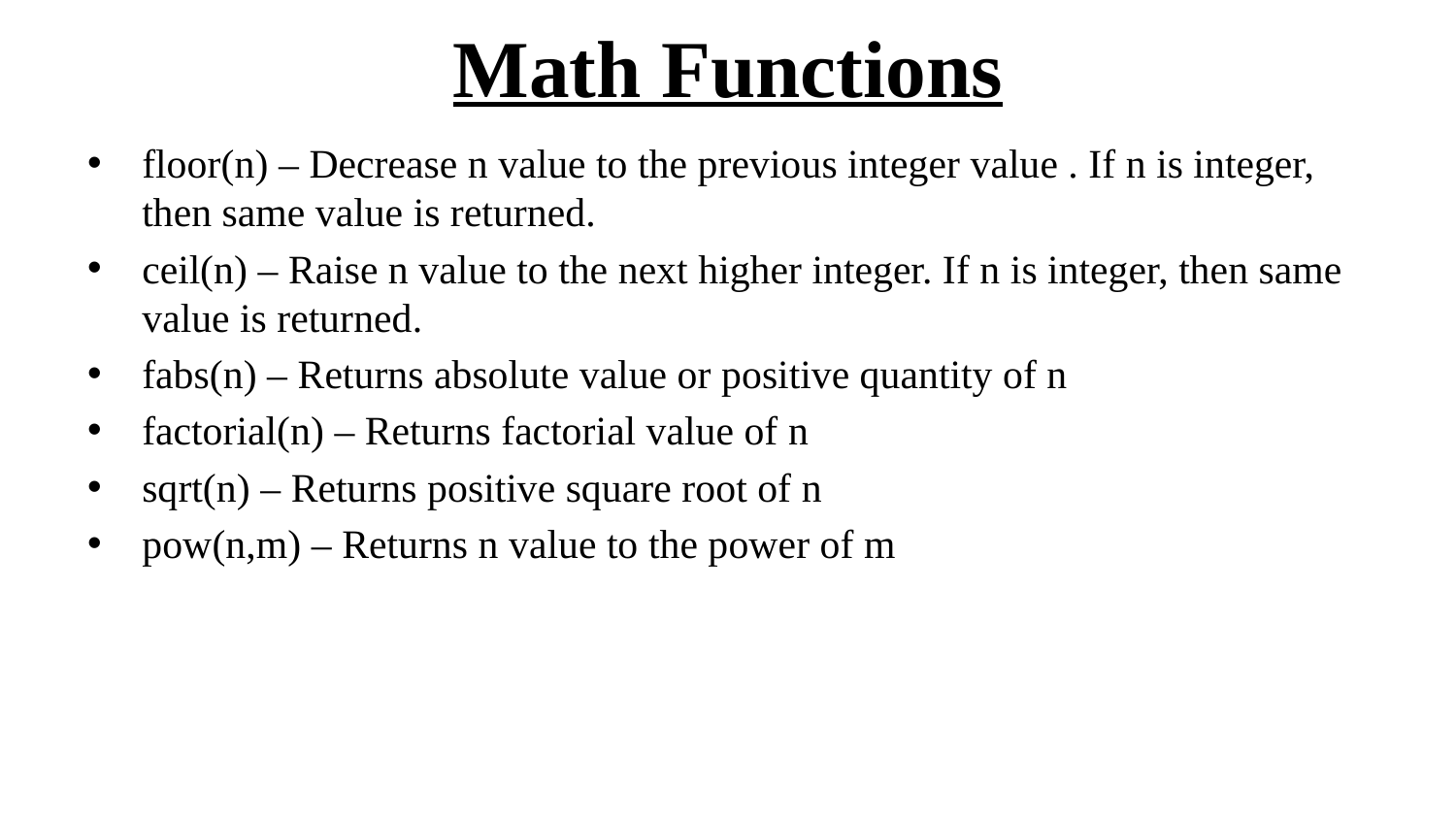

# Math Functions
floor(n) – Decrease n value to the previous integer value . If n is integer, then same value is returned.
ceil(n) – Raise n value to the next higher integer. If n is integer, then same value is returned.
fabs(n) – Returns absolute value or positive quantity of n
factorial(n) – Returns factorial value of n
sqrt(n) – Returns positive square root of n
pow(n,m) – Returns n value to the power of m